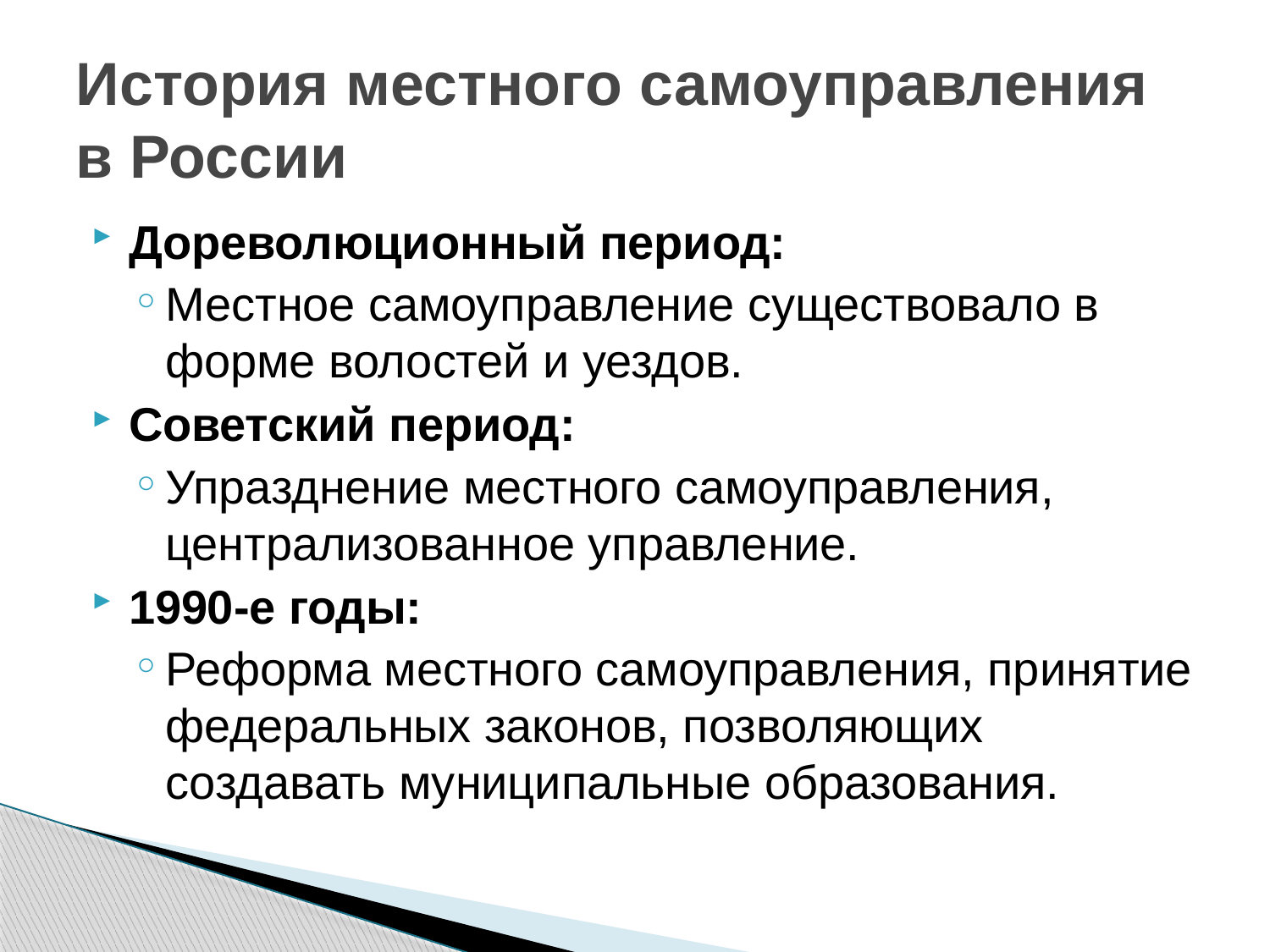

# История местного самоуправления в России
Дореволюционный период:
Местное самоуправление существовало в форме волостей и уездов.
Советский период:
Упразднение местного самоуправления, централизованное управление.
1990-е годы:
Реформа местного самоуправления, принятие федеральных законов, позволяющих создавать муниципальные образования.